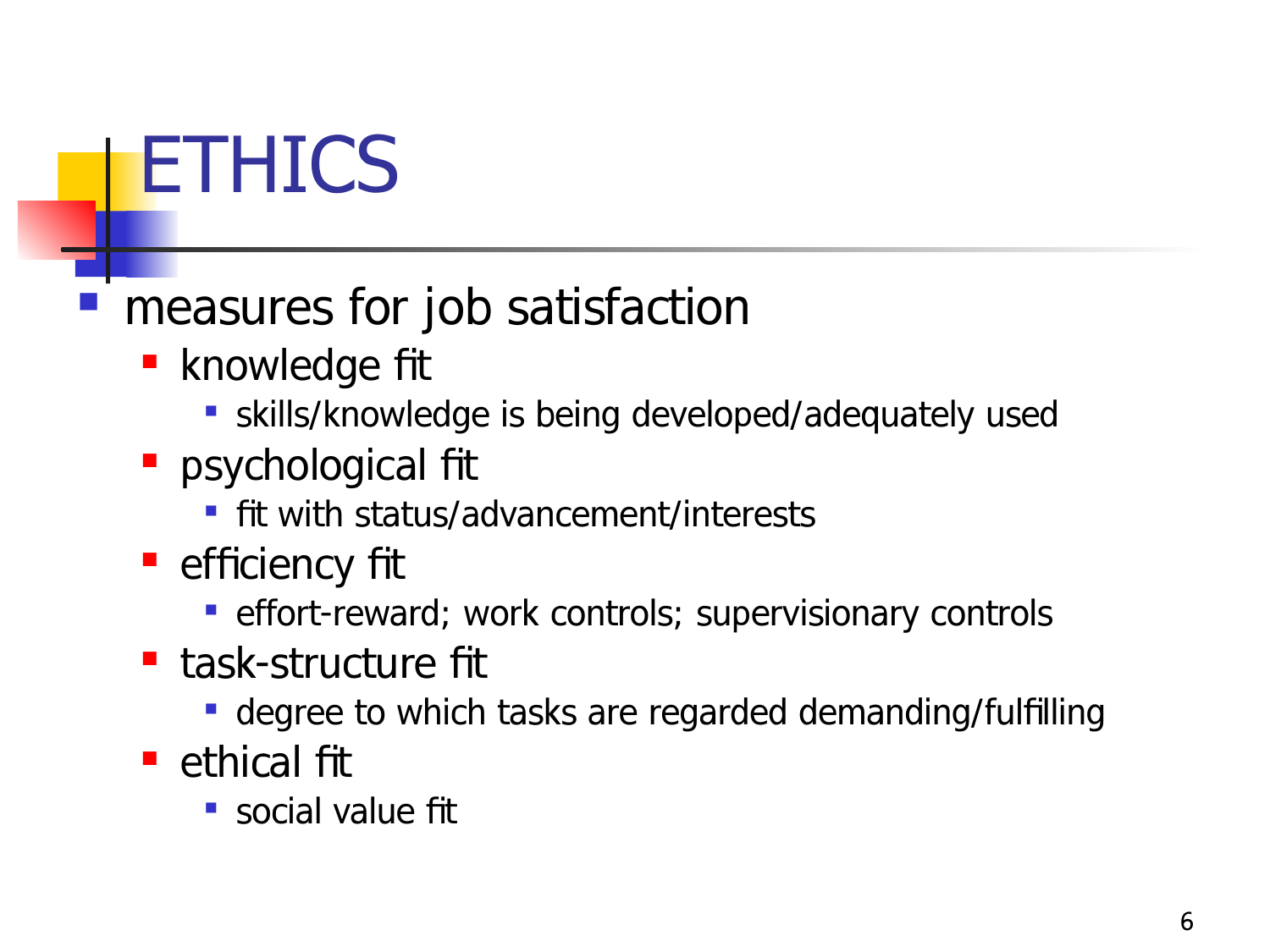

ETHICS
measures for job satisfaction
knowledge fit
skills/knowledge is being developed/adequately used
psychological fit
fit with status/advancement/interests
efficiency fit
effort-reward; work controls; supervisionary controls
task-structure fit
degree to which tasks are regarded demanding/fulfilling
ethical fit
social value fit
6